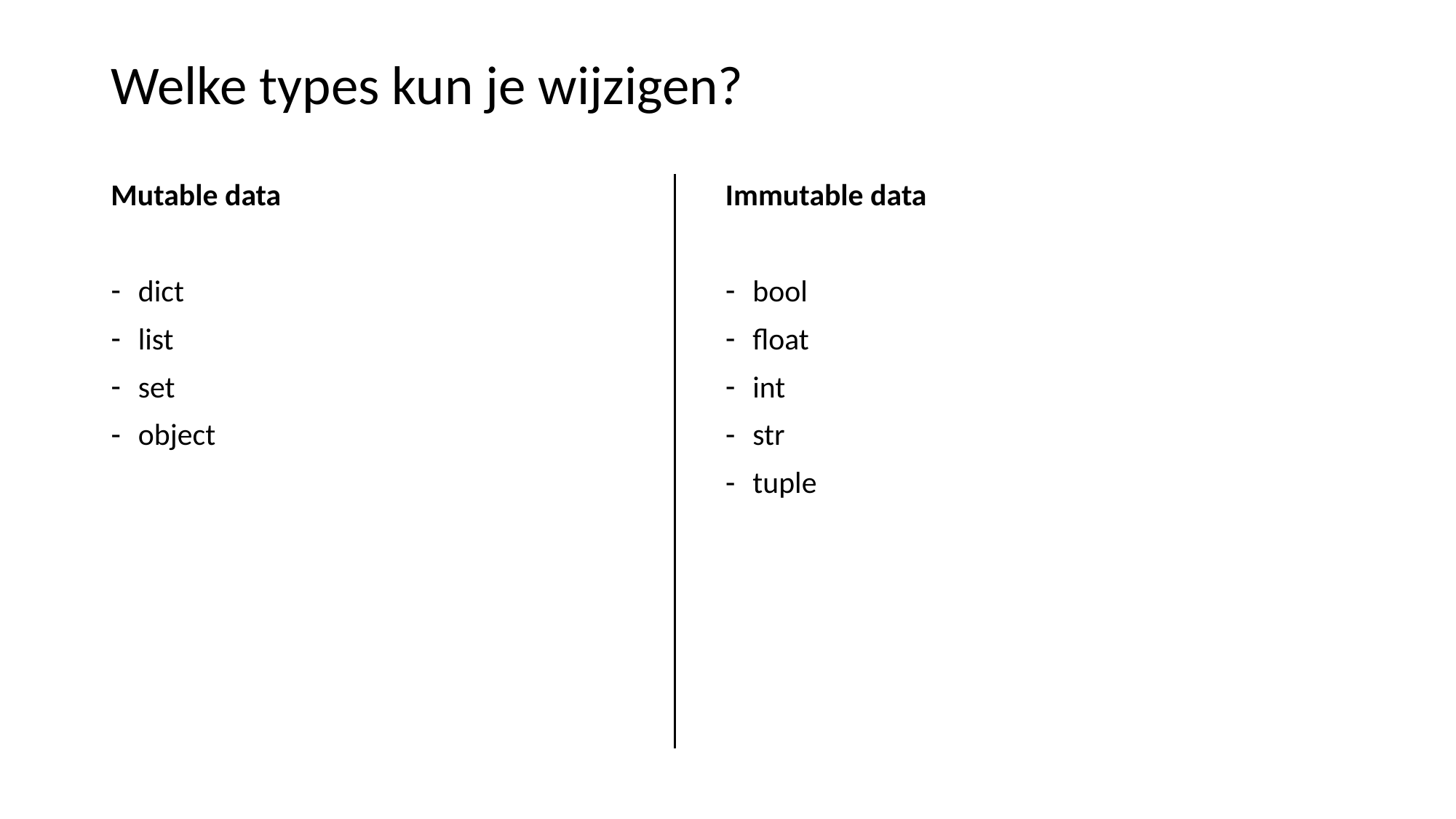

# Welke types kun je wijzigen?
Mutable data

dict
list
set
object

Immutable data

bool
float
int
str
tuple